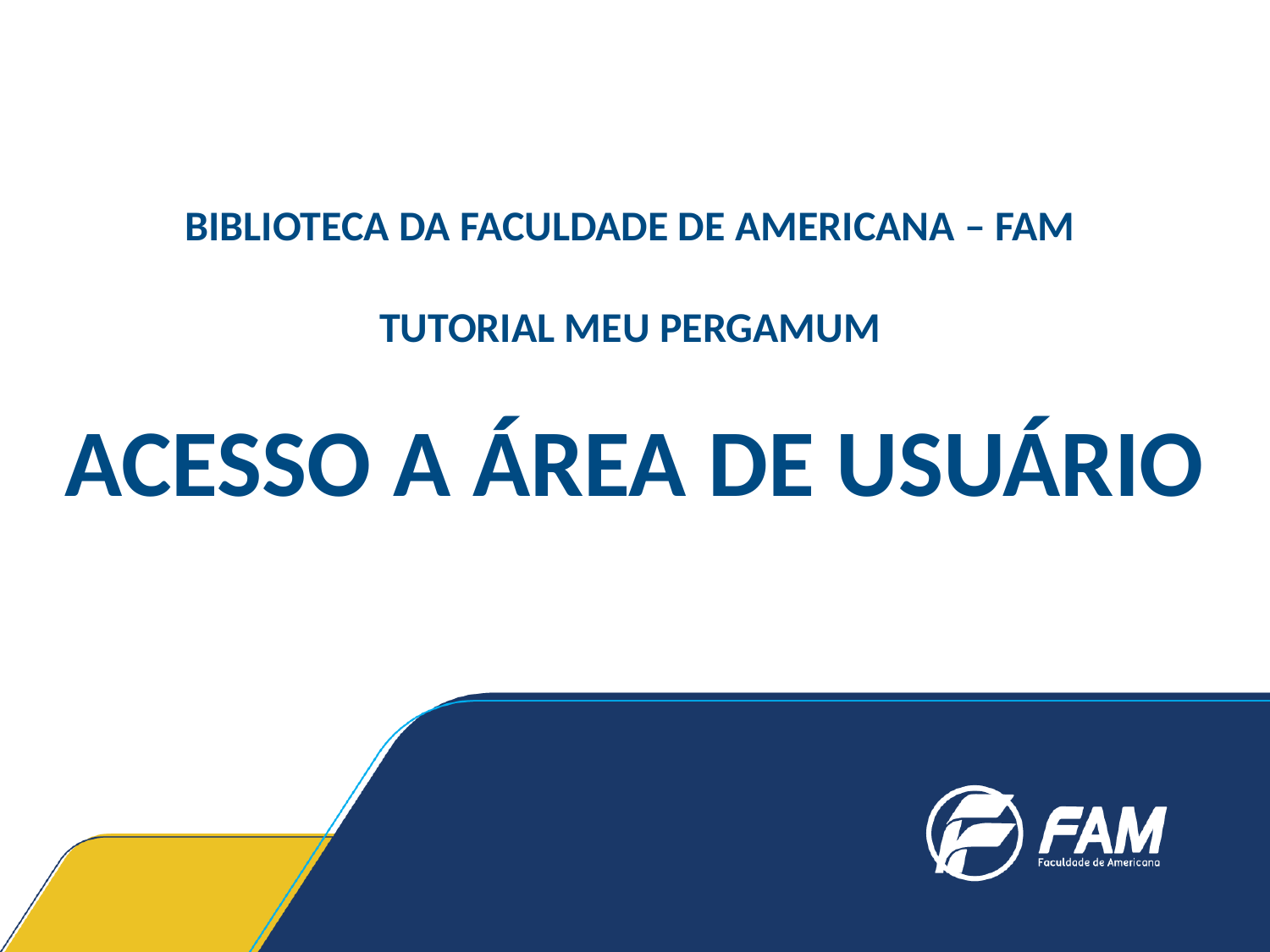

BIBLIOTECA DA FACULDADE DE AMERICANA – FAM

TUTORIAL MEU PERGAMUM

ACESSO A ÁREA DE USUÁRIO